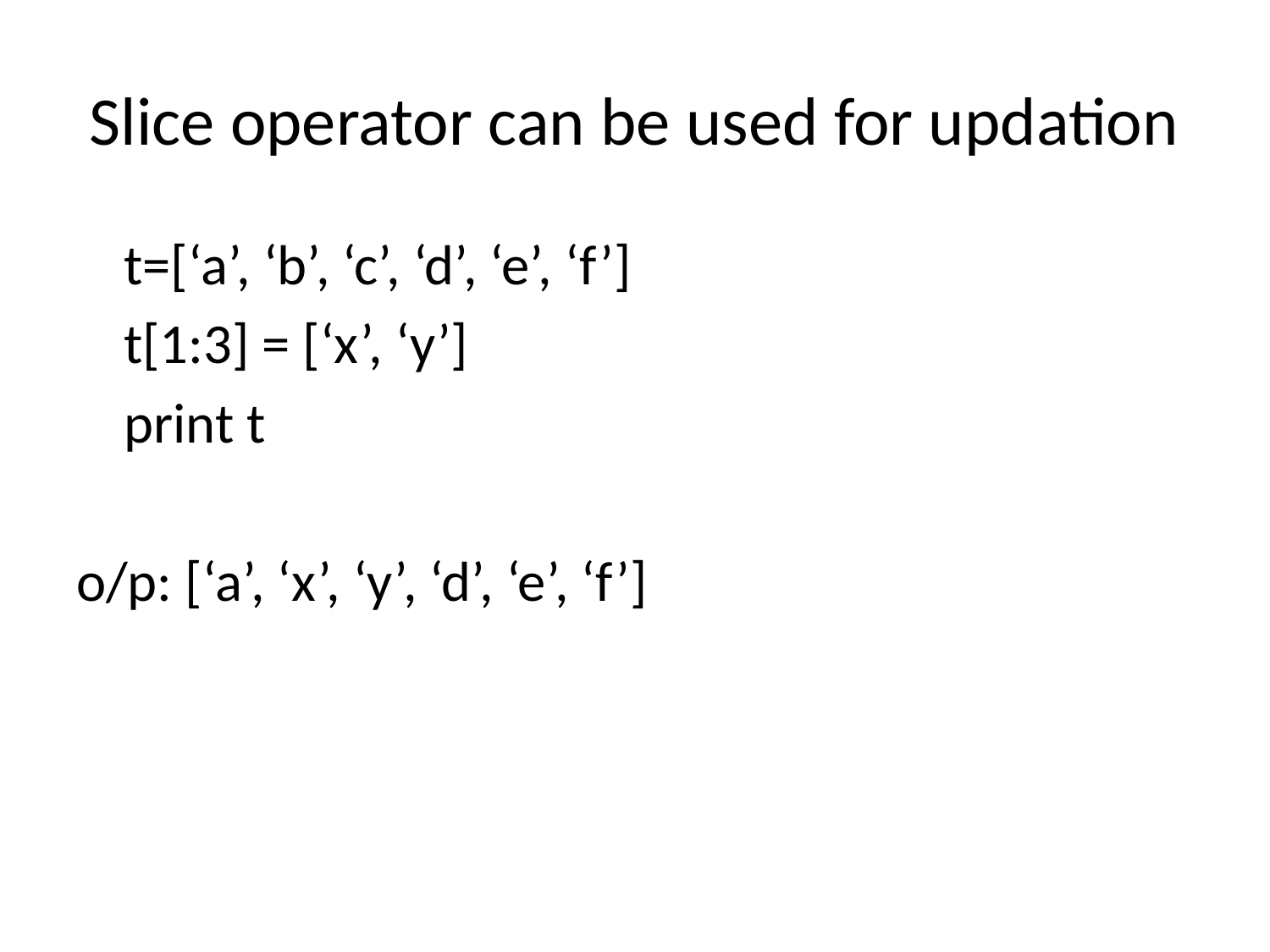

# Slice operator can be used for updation
	t=[‘a’, ‘b’, ‘c’, ‘d’, ‘e’, ‘f’]
	t[1:3] = [‘x’, ‘y’]
	print t

o/p: [‘a’, ‘x’, ‘y’, ‘d’, ‘e’, ‘f’]